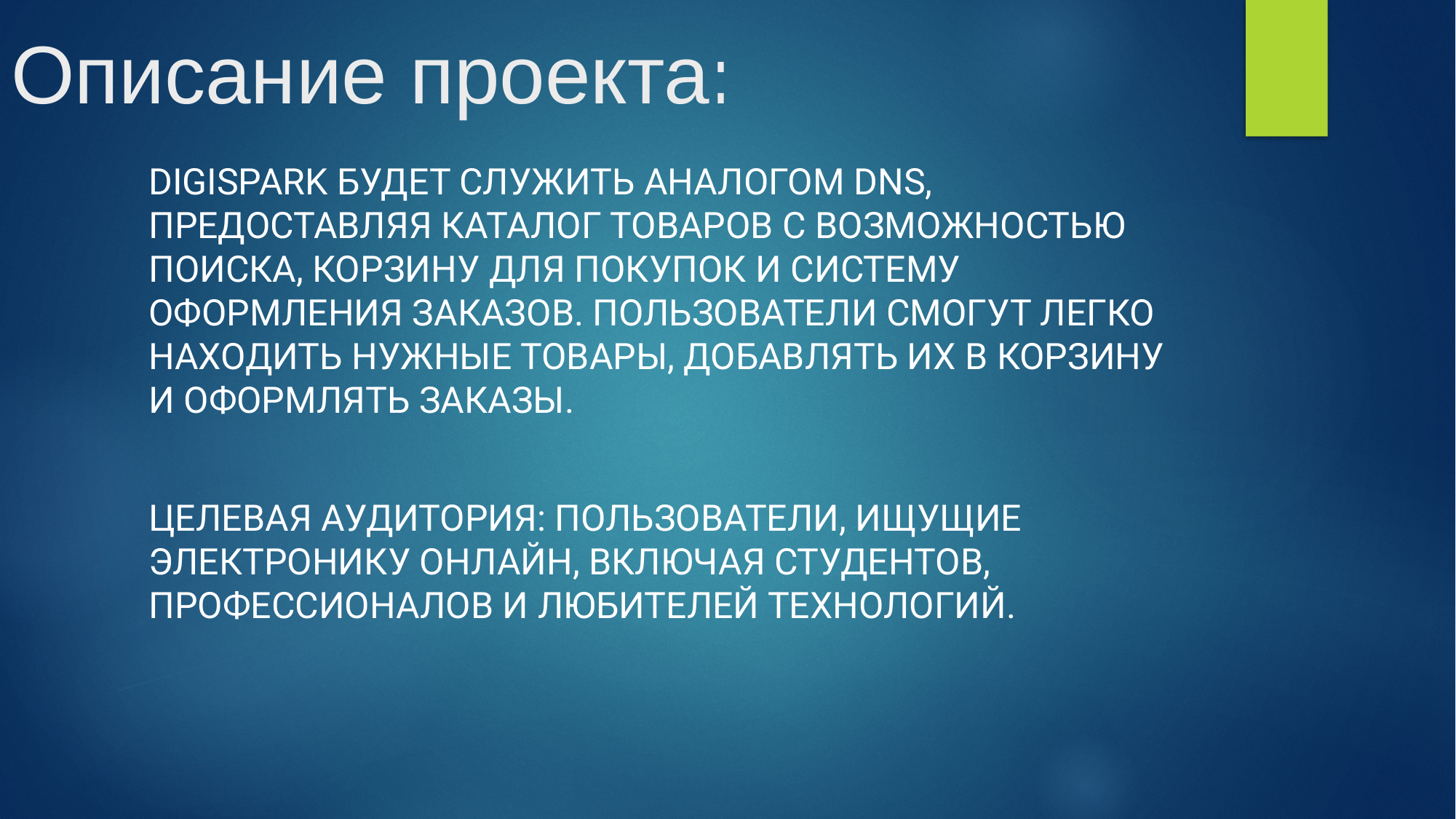

# Описание проекта:
DigiSpark будет служить аналогом DNS, предоставляя каталог товаров с возможностью поиска, корзину для покупок и систему оформления заказов. Пользователи смогут легко находить нужные товары, добавлять их в корзину и оформлять заказы.

Целевая аудитория: Пользователи, ищущие электронику онлайн, включая студентов, профессионалов и любителей технологий.